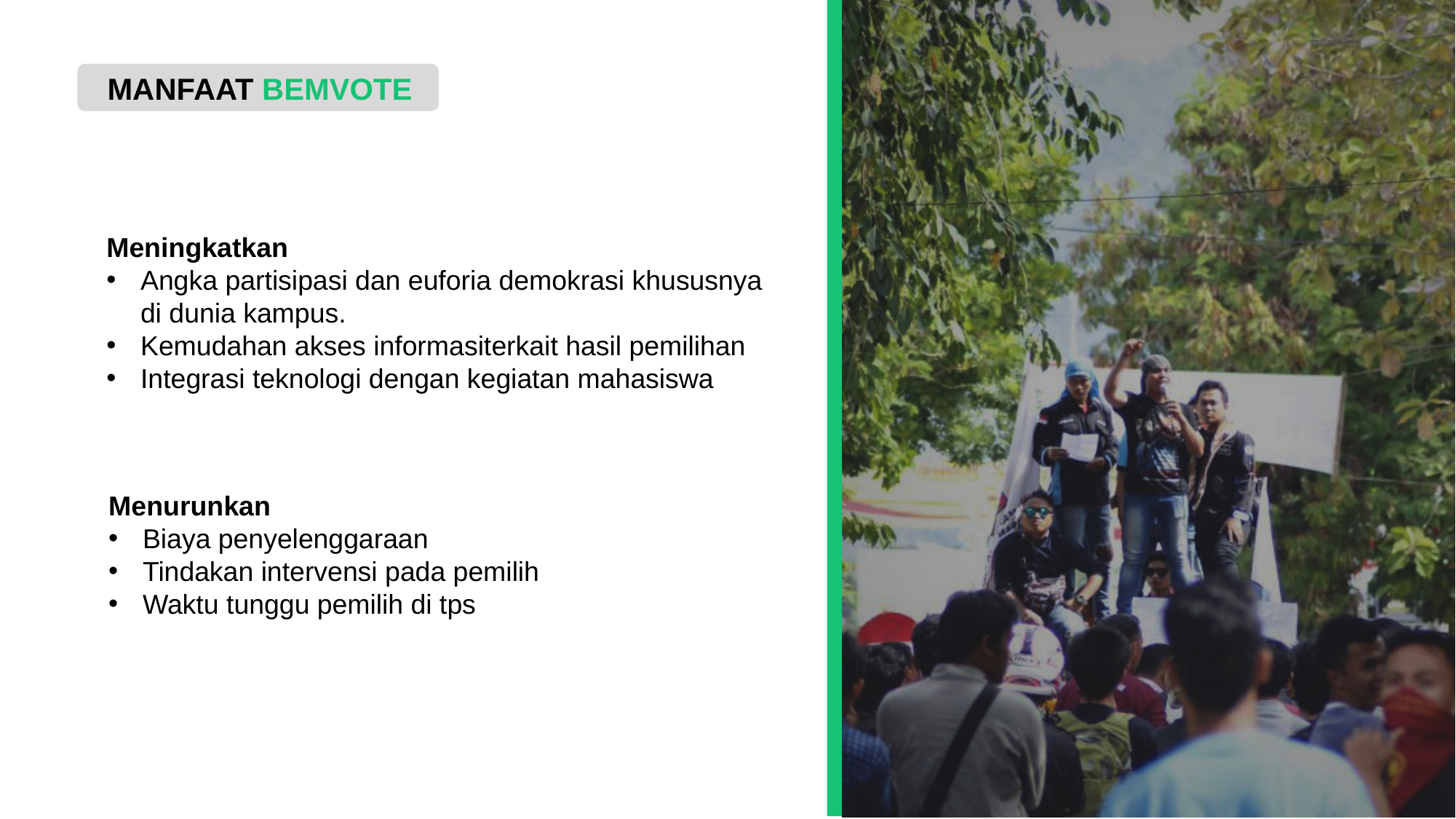

MANFAAT BEMVOTE
Meningkatkan
Angka partisipasi dan euforia demokrasi khususnya di dunia kampus.
Kemudahan akses informasiterkait hasil pemilihan
Integrasi teknologi dengan kegiatan mahasiswa
Menurunkan
Biaya penyelenggaraan
Tindakan intervensi pada pemilih
Waktu tunggu pemilih di tps